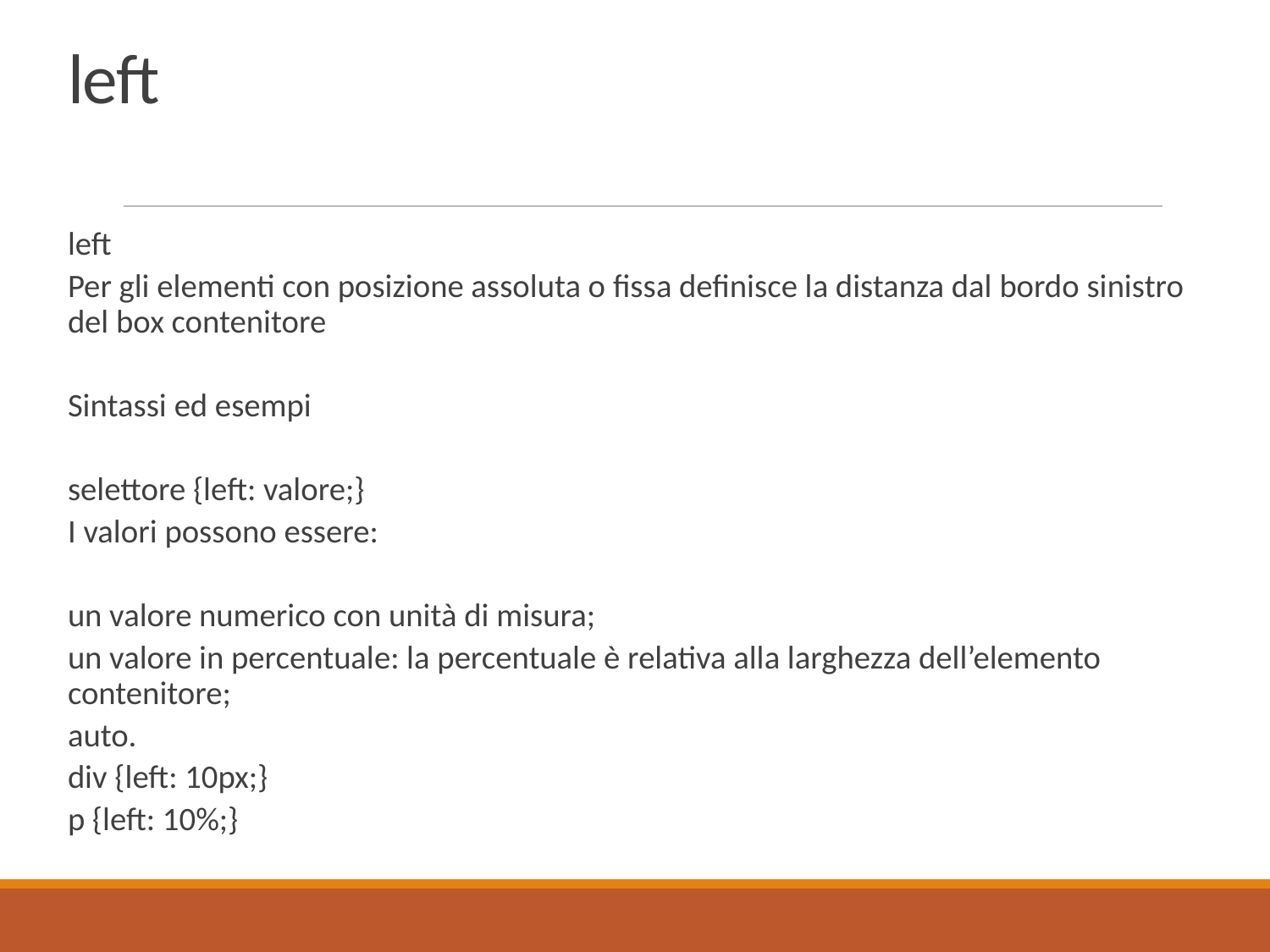

# left
left
Per gli elementi con posizione assoluta o fissa definisce la distanza dal bordo sinistro del box contenitore

Sintassi ed esempi

selettore {left: valore;}
I valori possono essere:

un valore numerico con unità di misura;
un valore in percentuale: la percentuale è relativa alla larghezza dell’elemento contenitore;
auto.
div {left: 10px;}
p {left: 10%;}